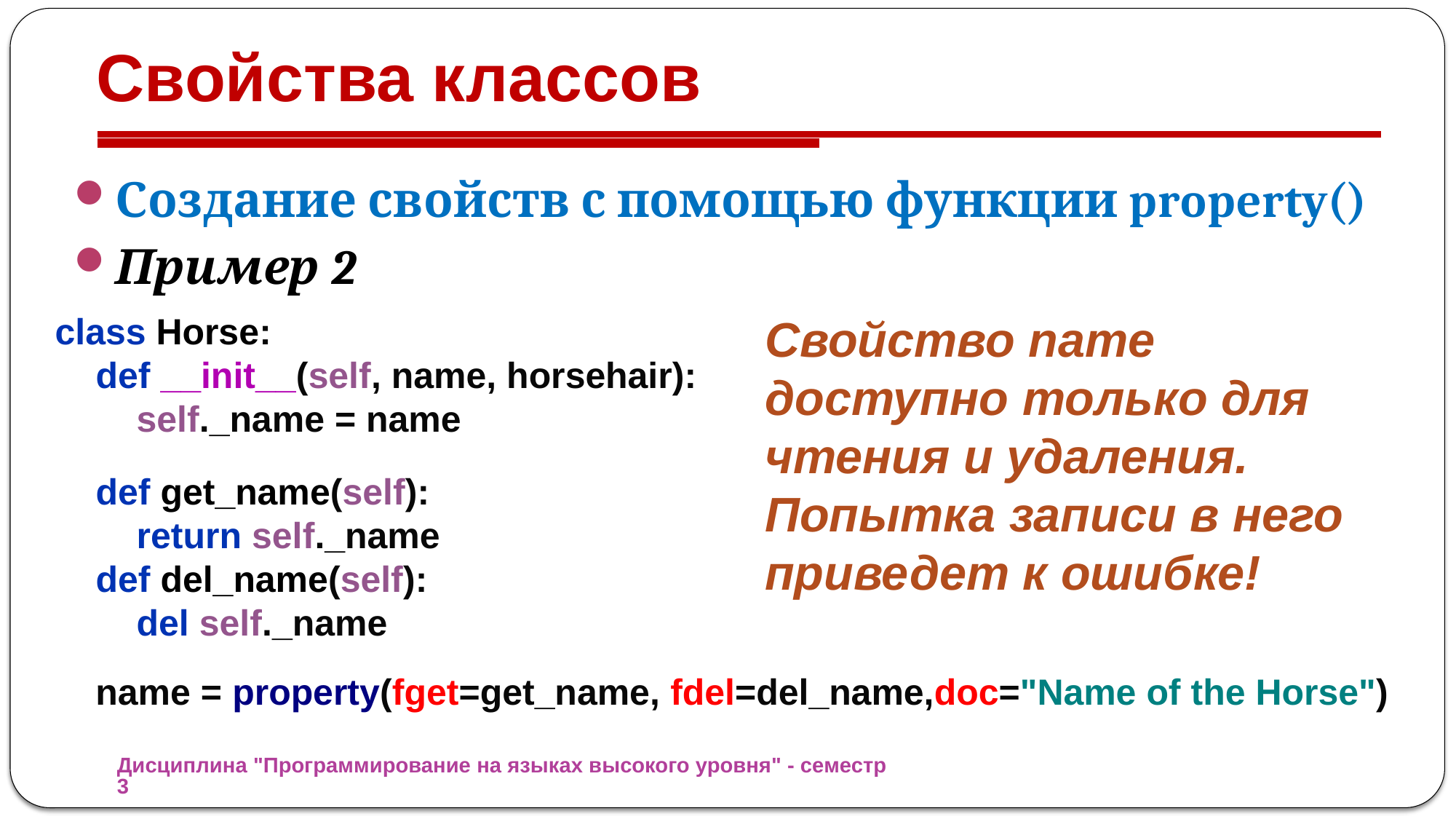

# Свойства классов
Создание свойств с помощью функции property()
Пример 2
class Horse:
    def __init__(self, name, horsehair):
        self._name = name
    def get_name(self):
        return self._name
    def del_name(self):
        del self._name
    name = property(fget=get_name, fdel=del_name,doc="Name of the Horse")
Свойство name доступно только для чтения и удаления.
Попытка записи в него приведет к ошибке!
Дисциплина "Программирование на языках высокого уровня" - семестр 3